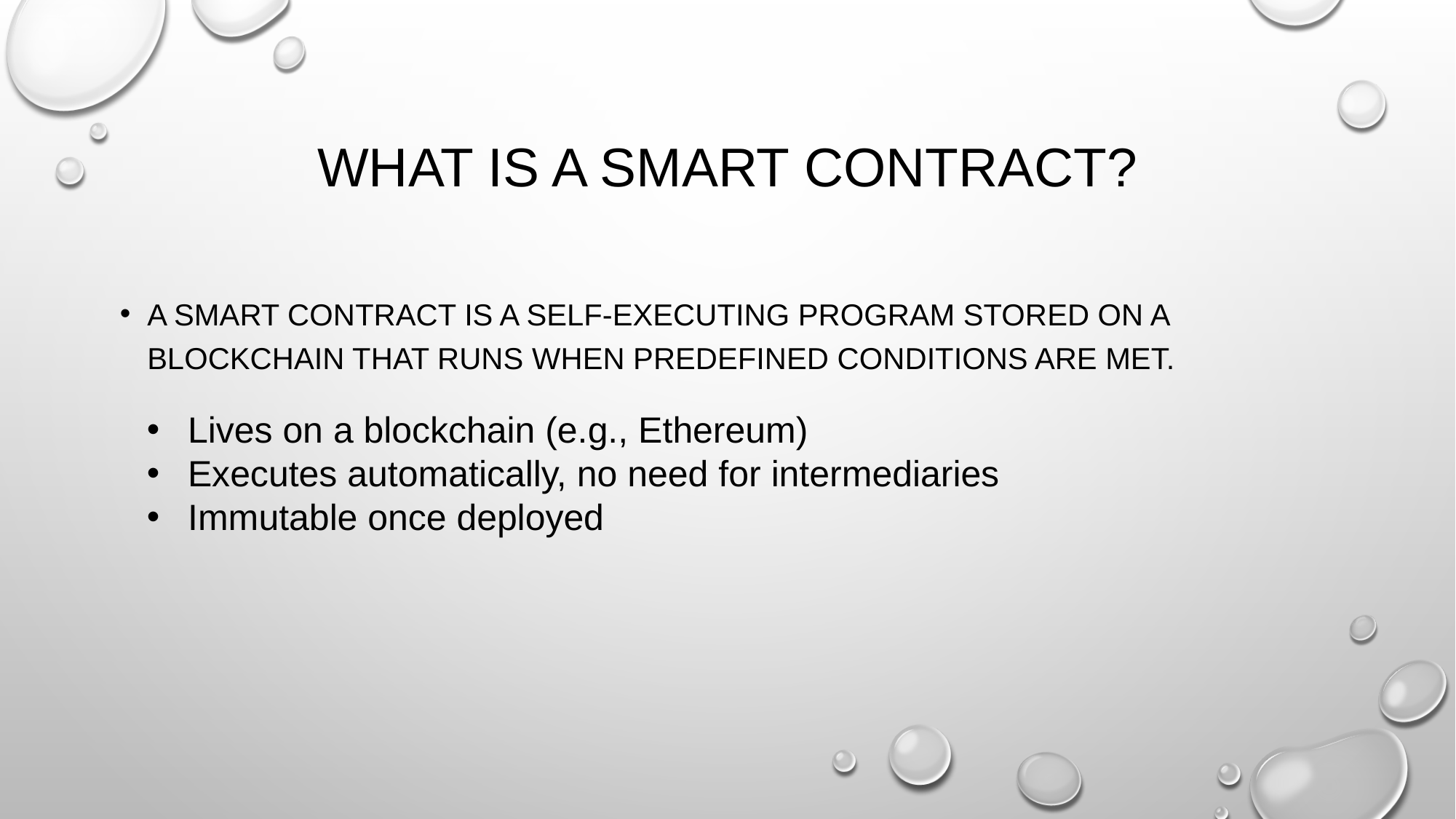

# What is a Smart Contract?
A smart contract is a self-executing program stored on a blockchain that runs when predefined conditions are met.
Lives on a blockchain (e.g., Ethereum)
Executes automatically, no need for intermediaries
Immutable once deployed